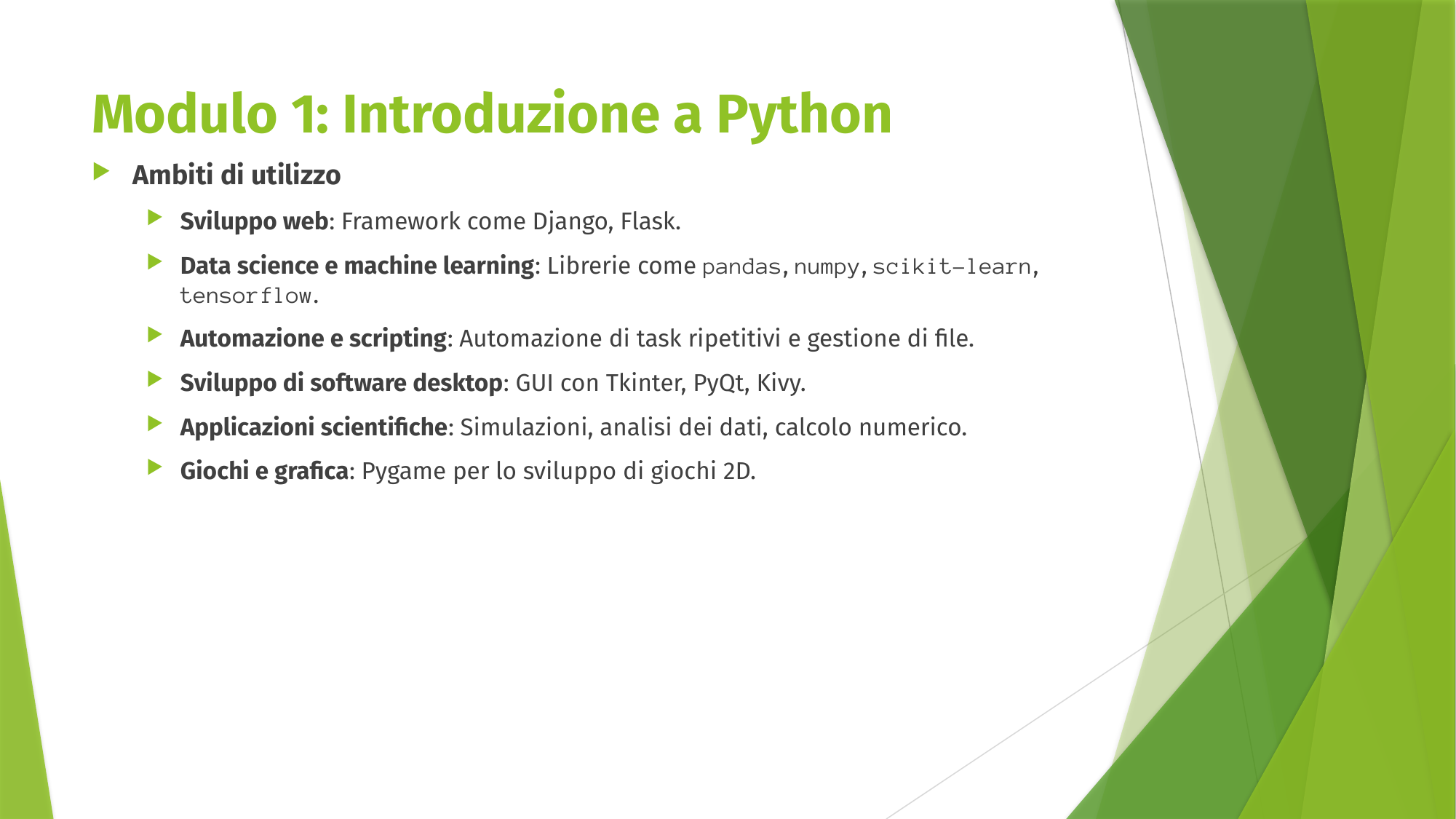

# Modulo 1: Introduzione a Python

Ambiti di utilizzo
Sviluppo web: Framework come Django, Flask.
Data science e machine learning: Librerie come pandas, numpy, scikit-learn, tensorflow.
Automazione e scripting: Automazione di task ripetitivi e gestione di file.
Sviluppo di software desktop: GUI con Tkinter, PyQt, Kivy.
Applicazioni scientifiche: Simulazioni, analisi dei dati, calcolo numerico.
Giochi e grafica: Pygame per lo sviluppo di giochi 2D.